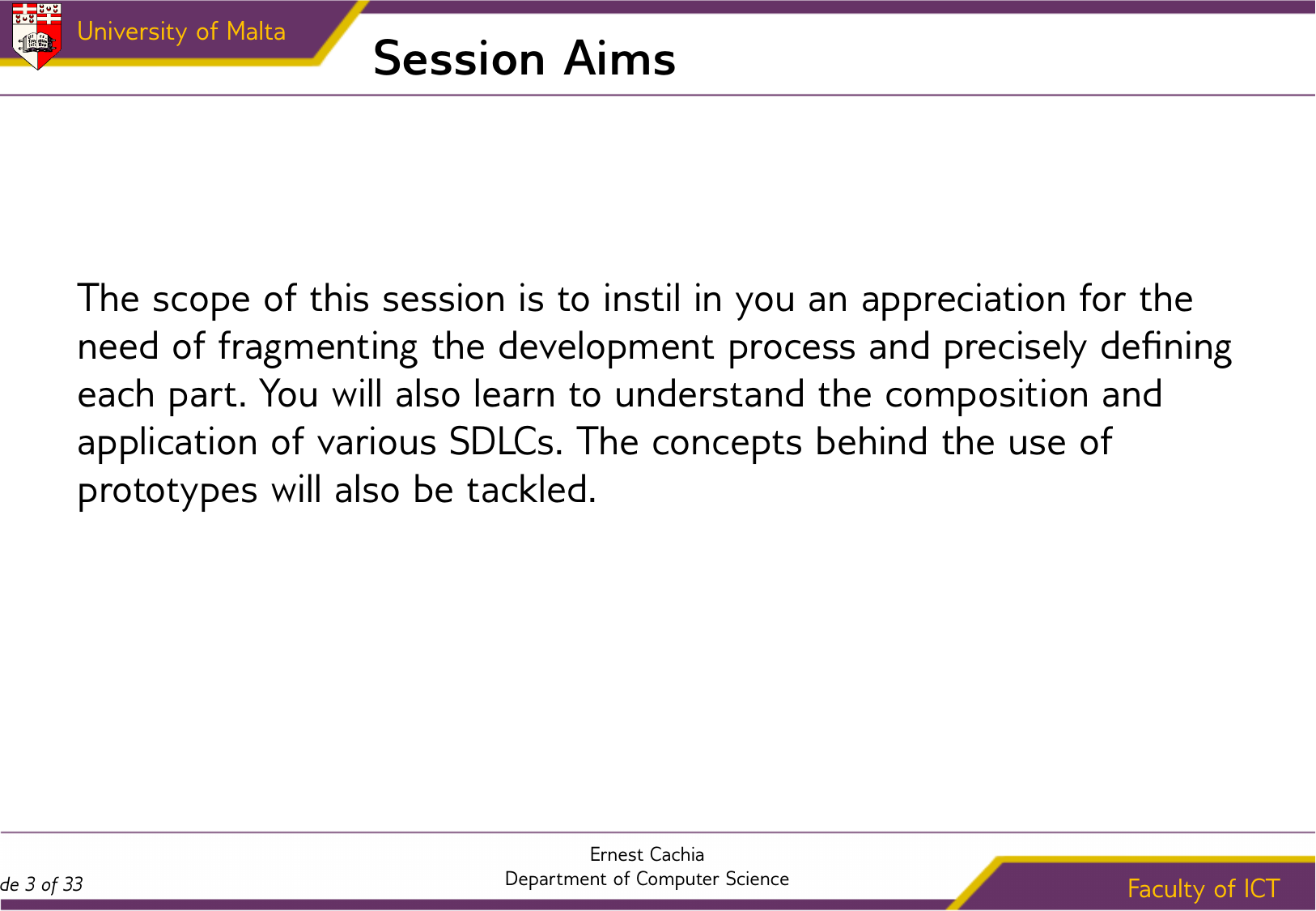

# Session Aims
The scope of this session is to instil in you an appreciation for the need of fragmenting the development process and precisely defining each part. You will also learn to understand the composition and application of various SDLCs. The concepts behind the use of prototypes will also be tackled.
Ernest Cachia
Department of Computer Science
Faculty of ICT